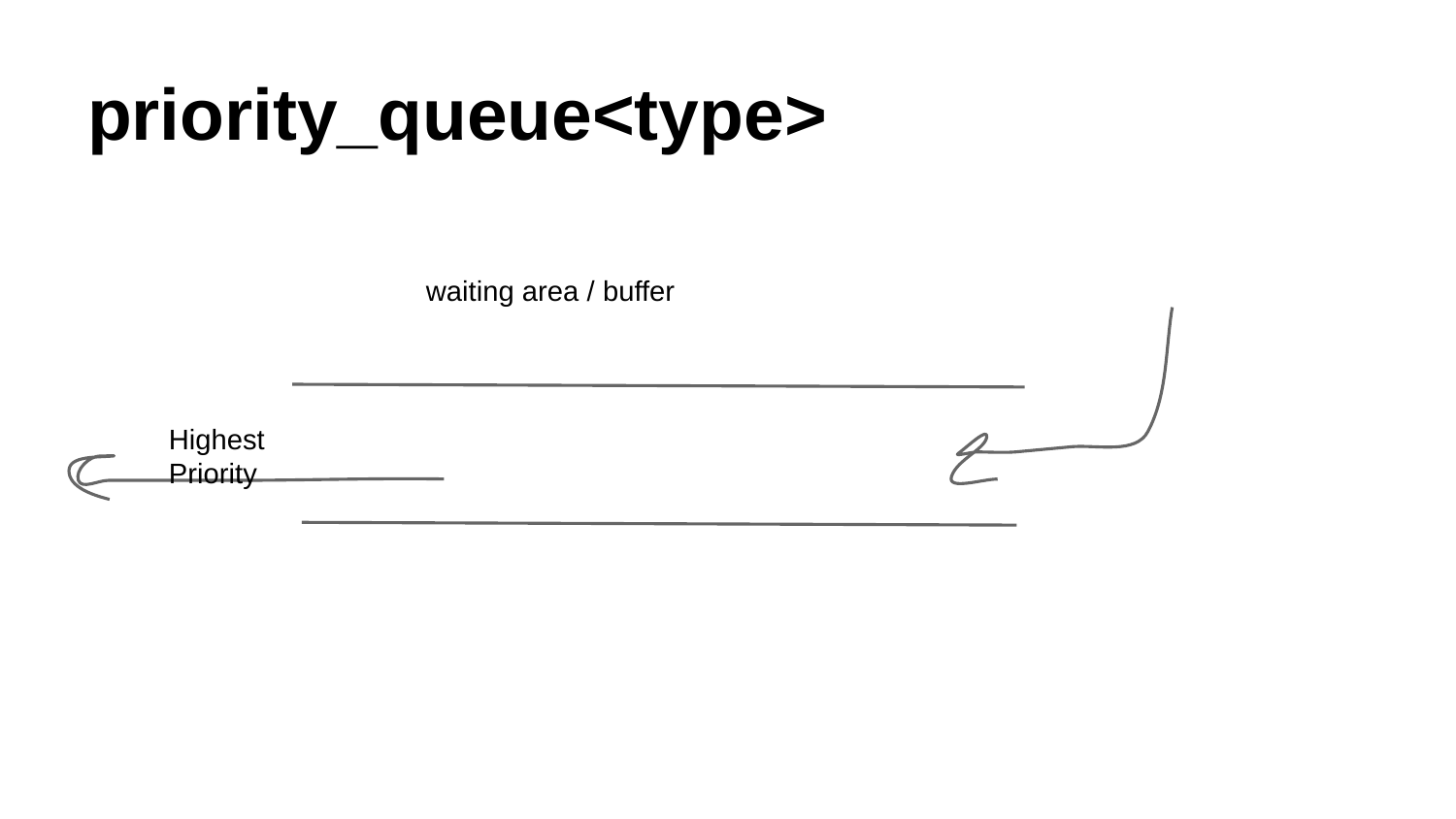

# priority_queue<type>
waiting area / buffer

Highest Priority